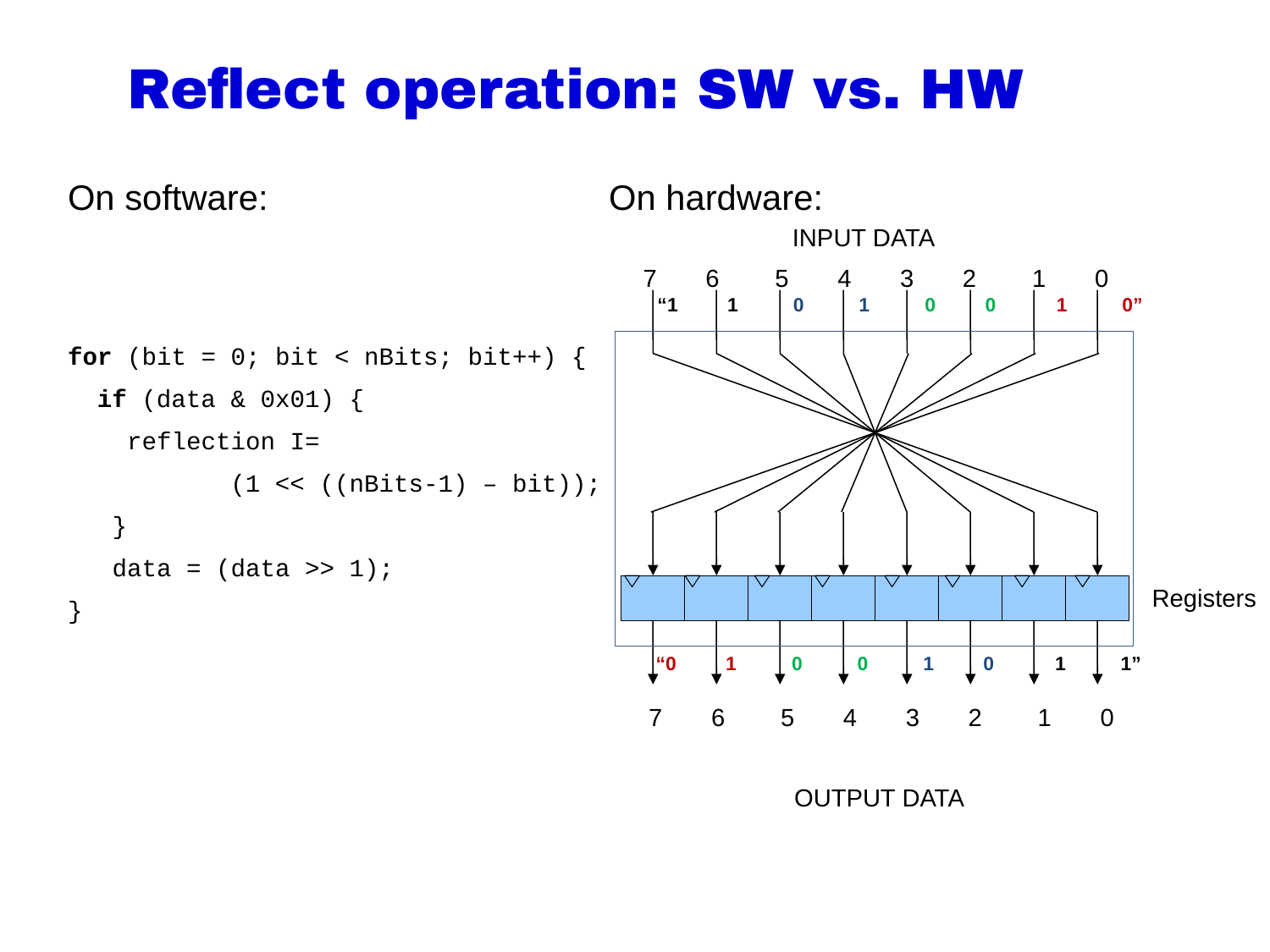

Reflect operation: SW vs. HW
On software:                                   On hardware:

for (bit = 0; bit < nBits; bit++) {
  if (data & 0x01) {
    reflection I=
           (1 << ((nBits-1) – bit));
   }
   data = (data >> 1);
}

INPUT DATA
7       6        5       4       3       2        1       0
“1         1          0          1          0         0           1          0”

Registers

“0         1          0          0          1         0           1          1”
7       6        5       4       3       2        1       0
OUTPUT DATA